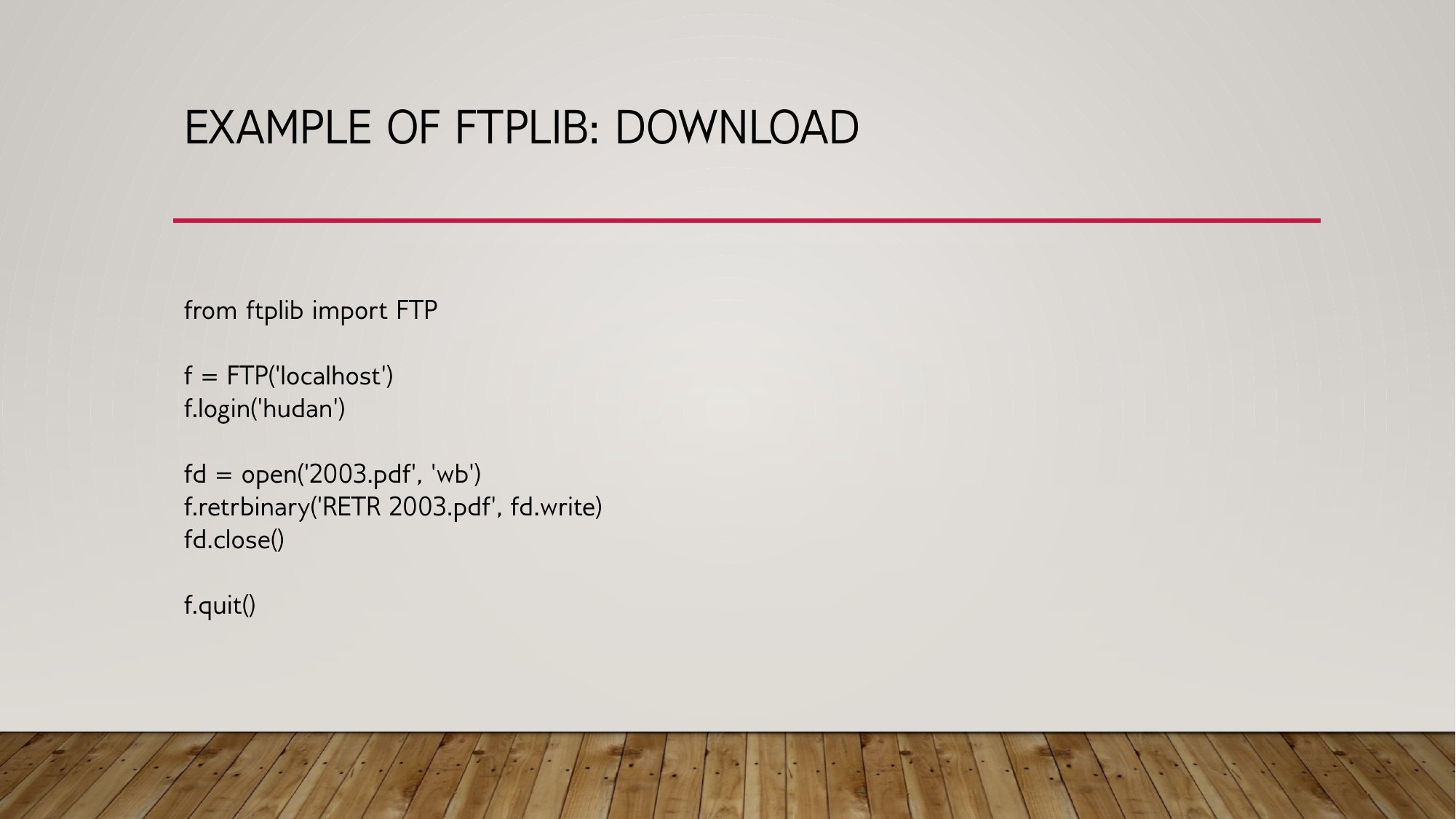

# Example of ftplib: download
from ftplib import FTP

f = FTP('localhost')
f.login('hudan')

fd = open('2003.pdf', 'wb')
f.retrbinary('RETR 2003.pdf', fd.write)
fd.close()

f.quit()